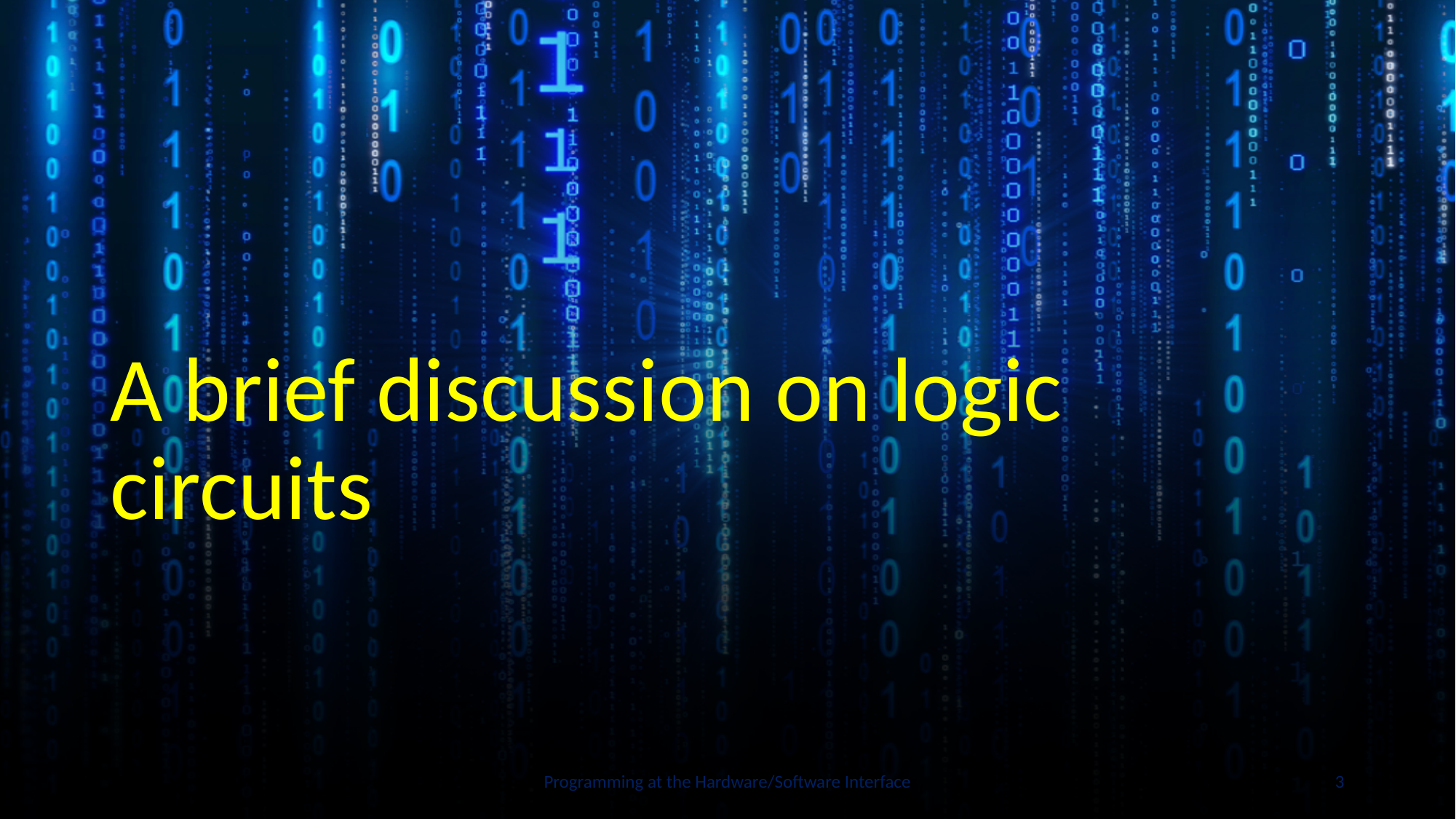

# A brief discussion on logic circuits

Programming at the Hardware/Software Interface
3